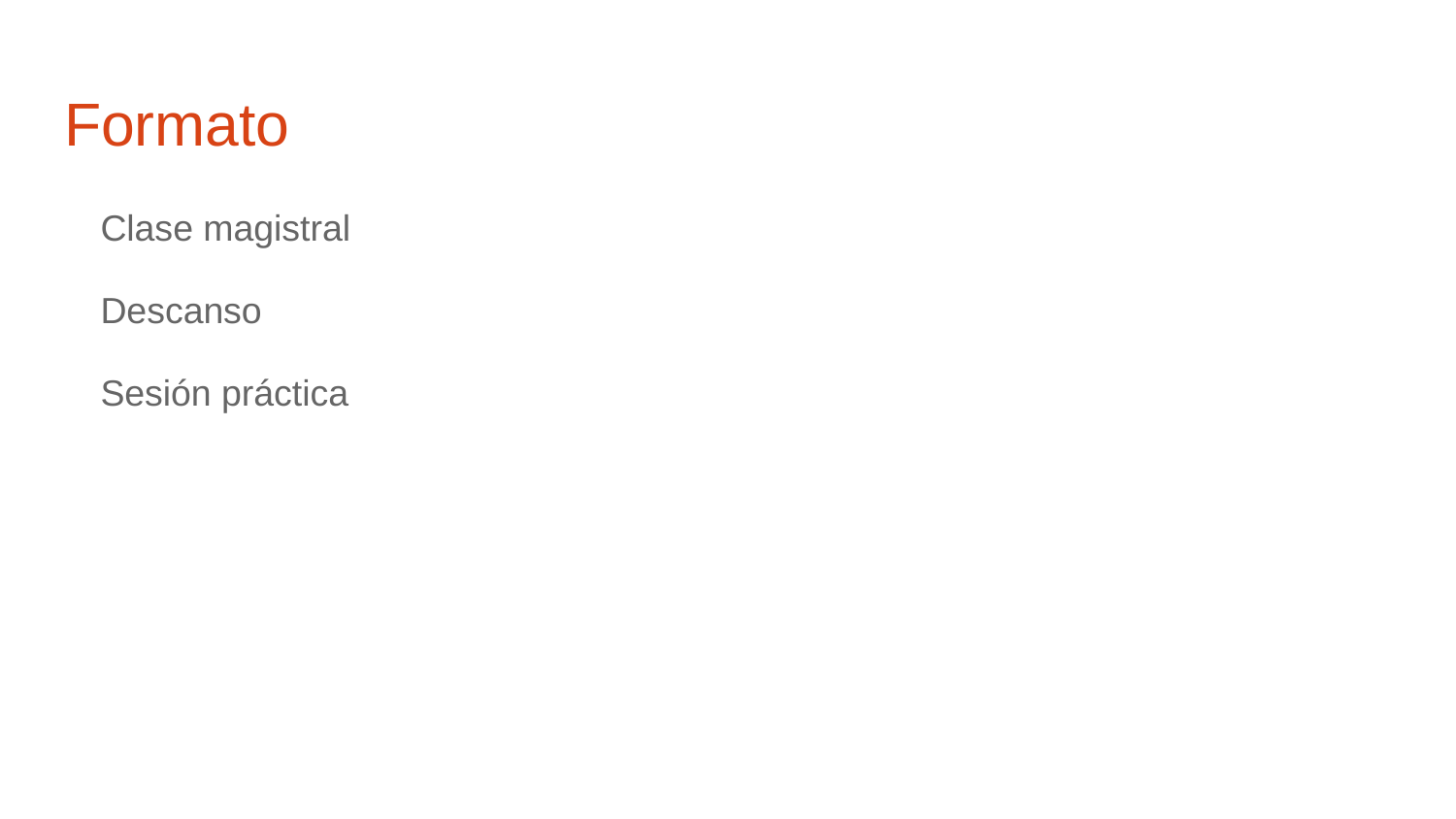

# Formato
Clase magistral
Descanso
Sesión práctica